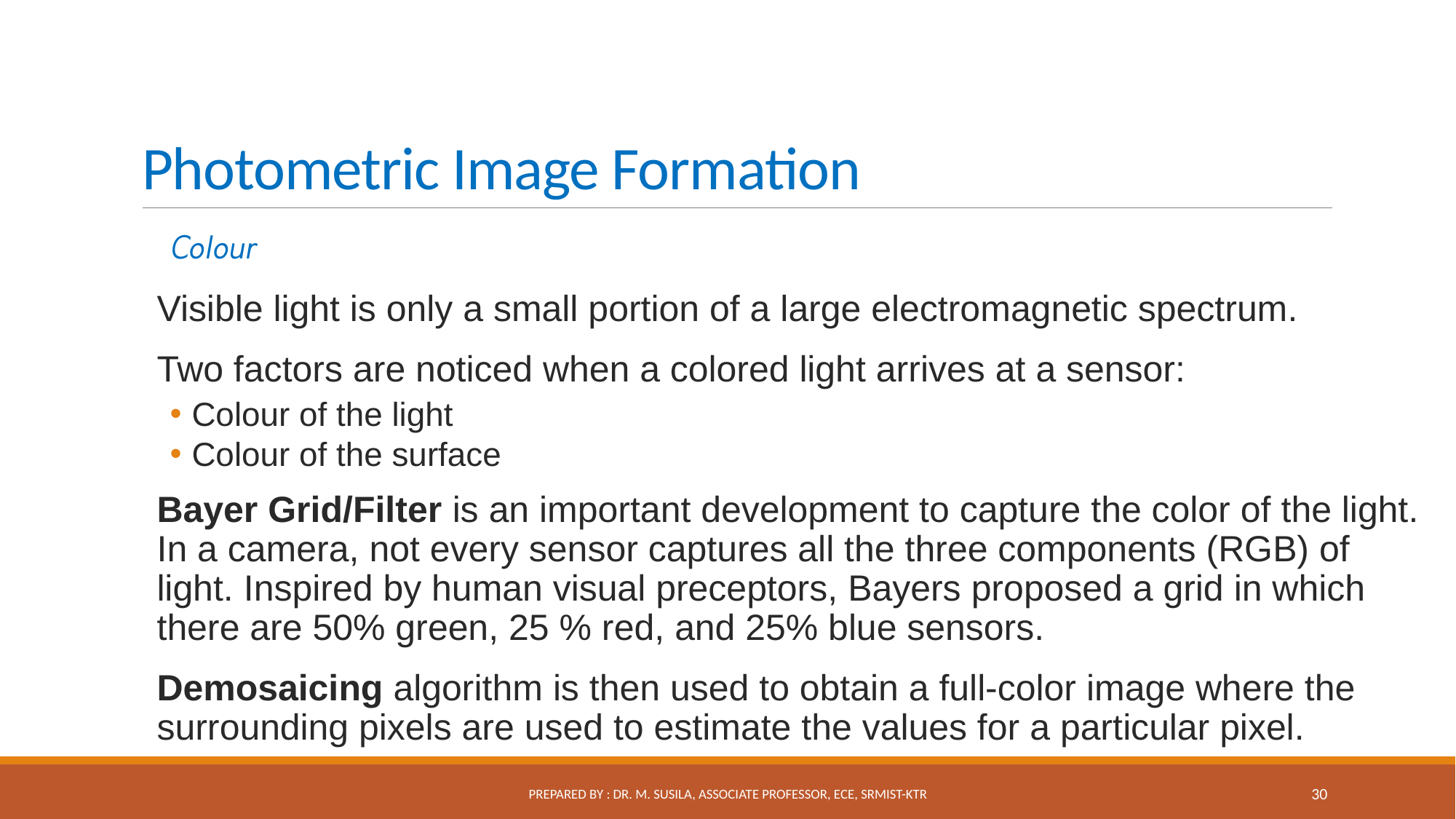

# Photometric Image Formation
Colour
Visible light is only a small portion of a large electromagnetic spectrum.
Two factors are noticed when a colored light arrives at a sensor:
Colour of the light
Colour of the surface
Bayer Grid/Filter is an important development to capture the color of the light. In a camera, not every sensor captures all the three components (RGB) of light. Inspired by human visual preceptors, Bayers proposed a grid in which there are 50% green, 25 % red, and 25% blue sensors.
Demosaicing algorithm is then used to obtain a full-color image where the surrounding pixels are used to estimate the values for a particular pixel.

Prepared by : Dr. M. Susila, Associate Professor, ECE, SRMIST-KTR
30